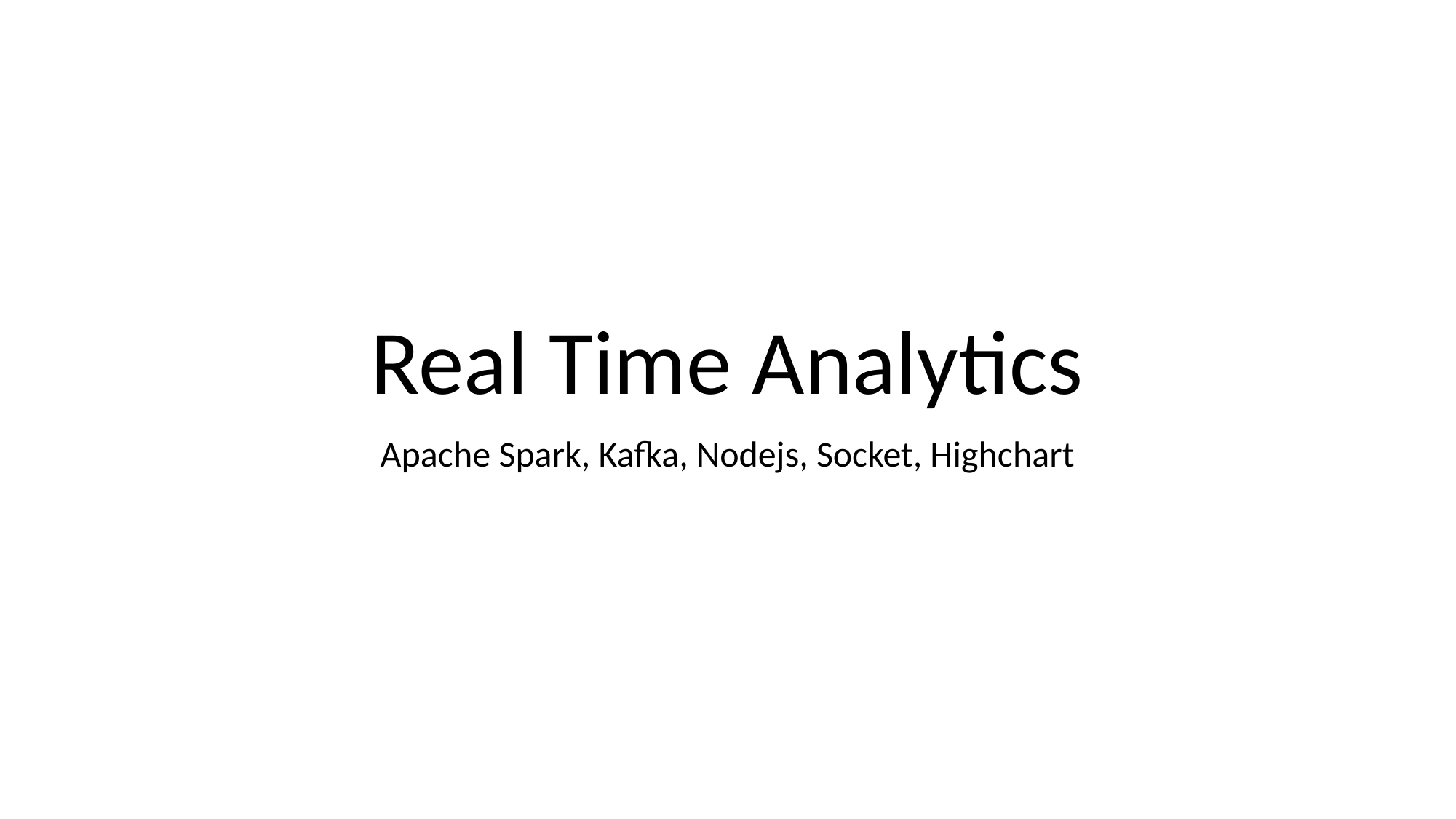

# Real Time Analytics
Apache Spark, Kafka, Nodejs, Socket, Highchart